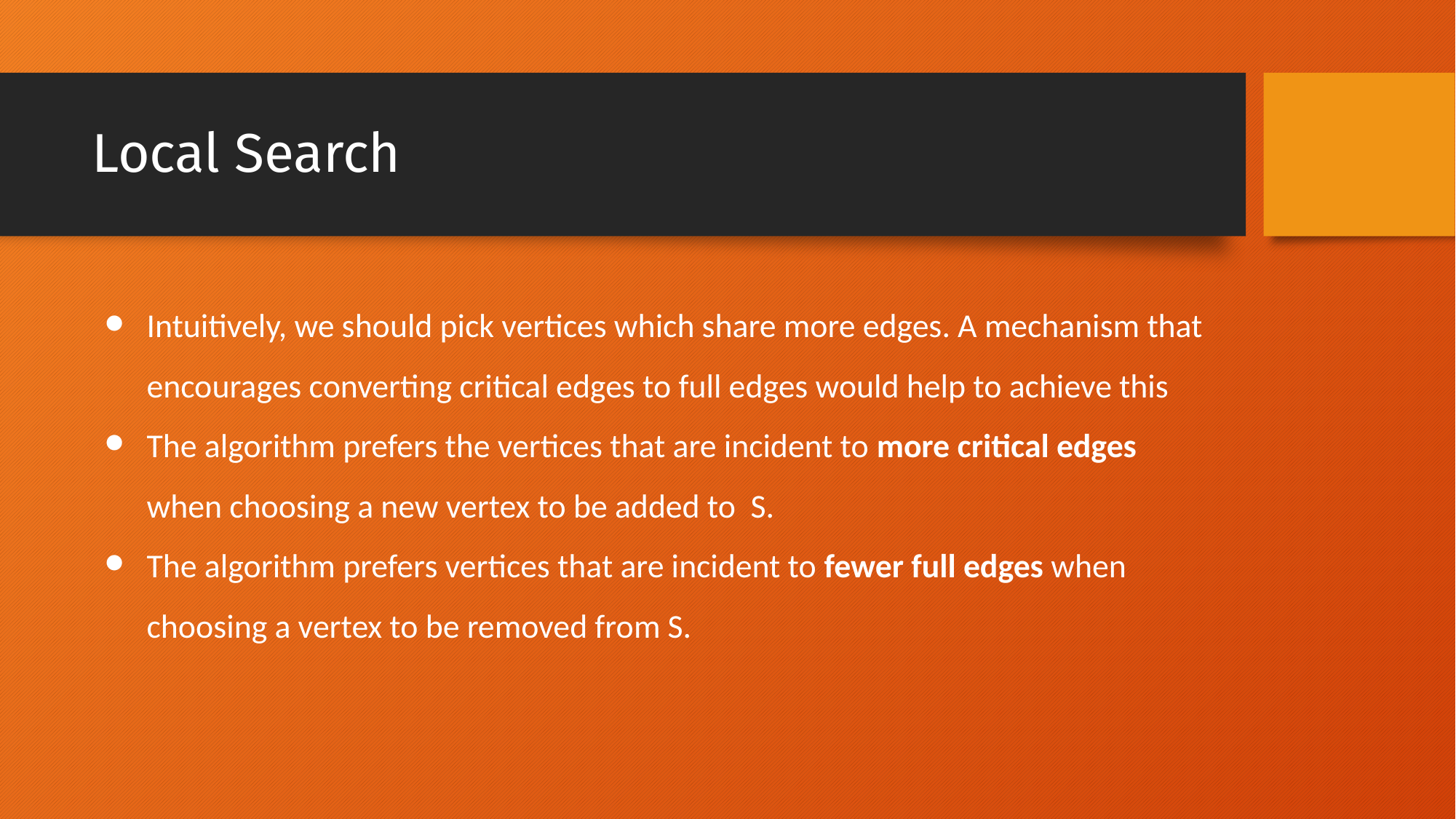

# Local Search
Intuitively, we should pick vertices which share more edges. A mechanism that encourages converting critical edges to full edges would help to achieve this
The algorithm prefers the vertices that are incident to more critical edges when choosing a new vertex to be added to  S.
The algorithm prefers vertices that are incident to fewer full edges when choosing a vertex to be removed from S.